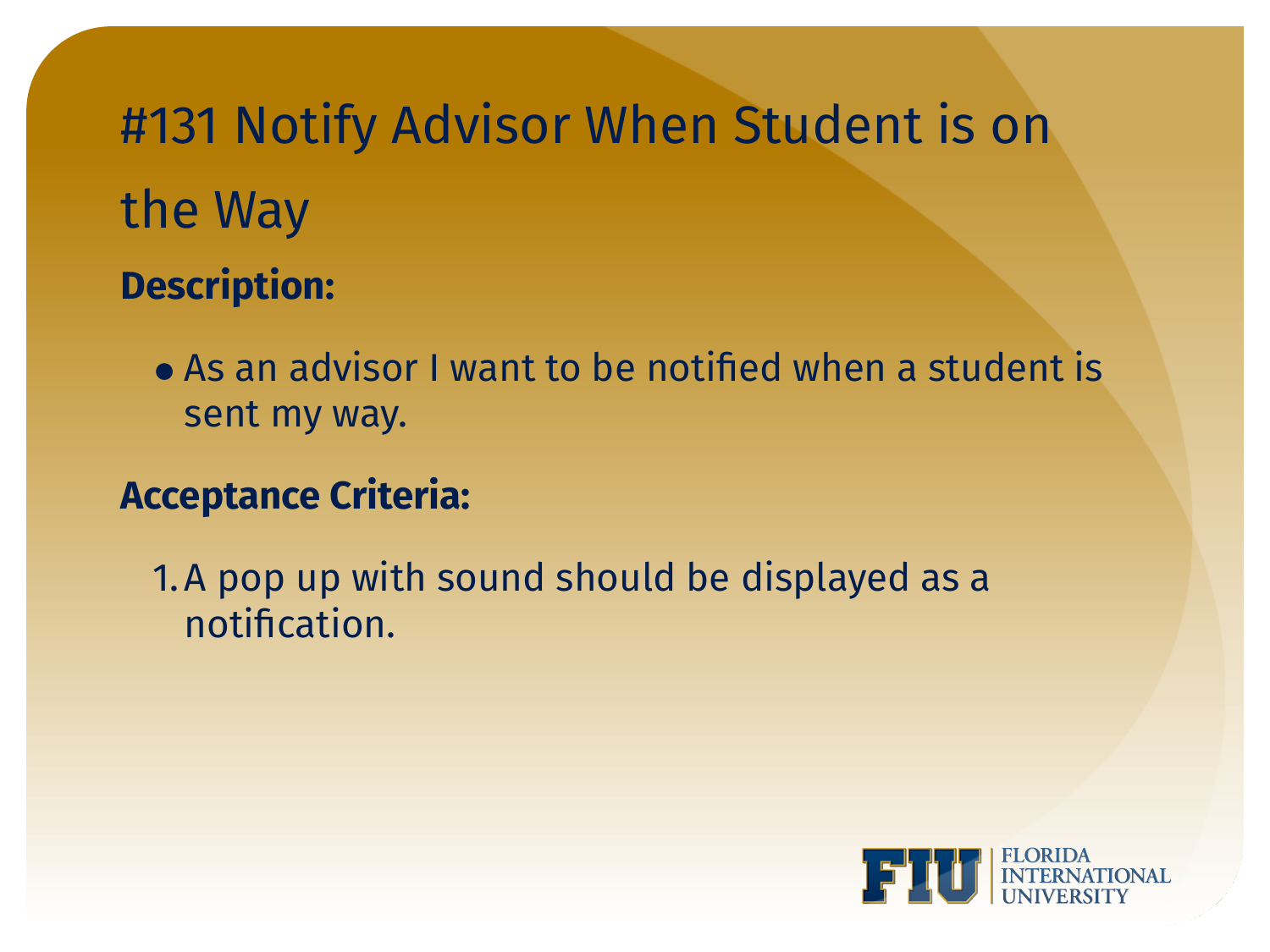

# #131 Notify Advisor When Student is on the Way
Description:
As an advisor I want to be notified when a student is sent my way.
Acceptance Criteria:
A pop up with sound should be displayed as a notification.